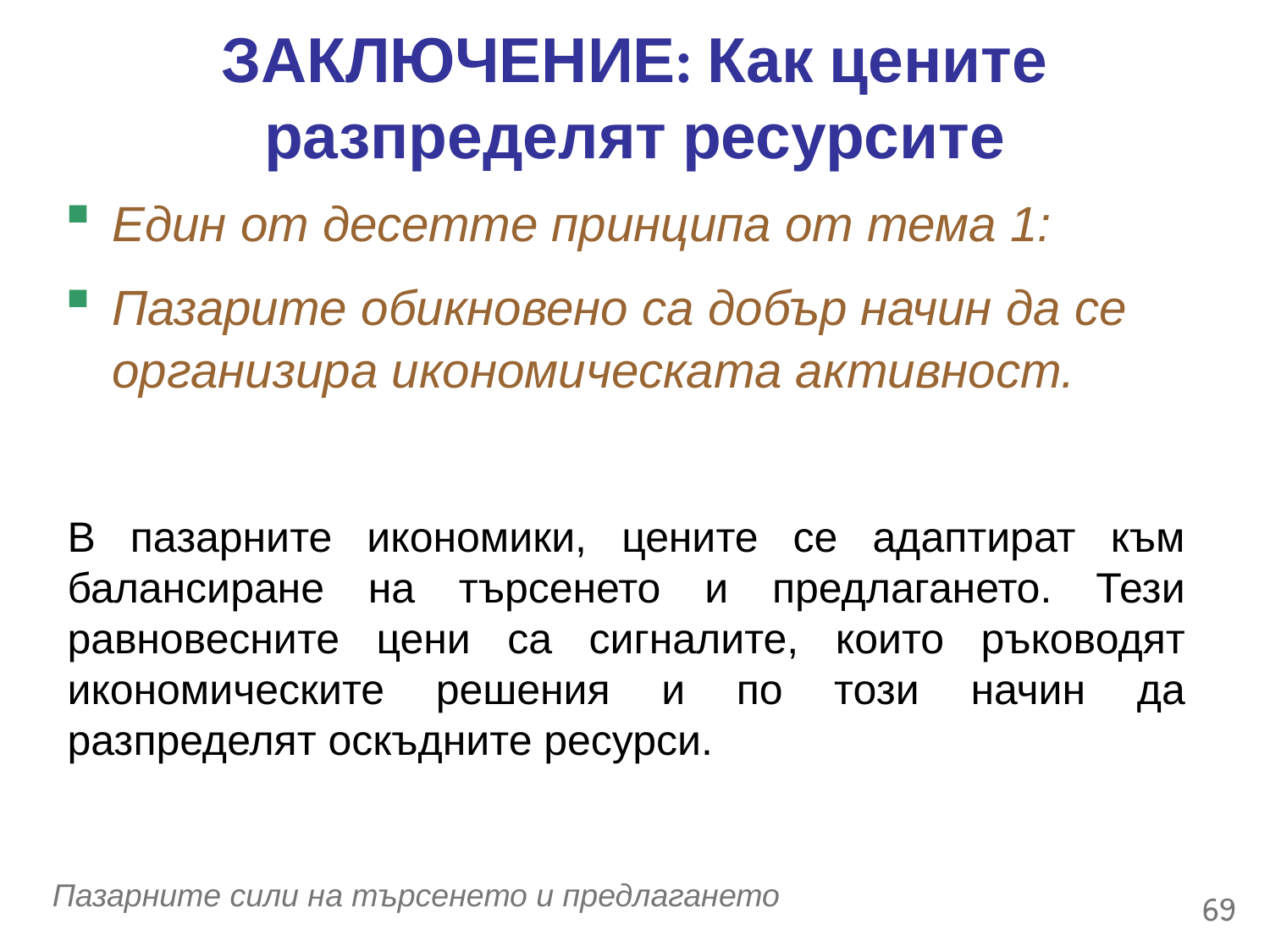

ЗАКЛЮЧЕНИЕ: Как цените разпределят ресурсите
Един от десетте принципа от тема 1:
Пазарите обикновено са добър начин да се организира икономическата активност.

В пазарните икономики, цените се адаптират към балансиране на търсенето и предлагането. Тези равновесните цени са сигналите, които ръководят икономическите решения и по този начин да разпределят оскъдните ресурси.
69
Пазарните сили на търсенето и предлагането